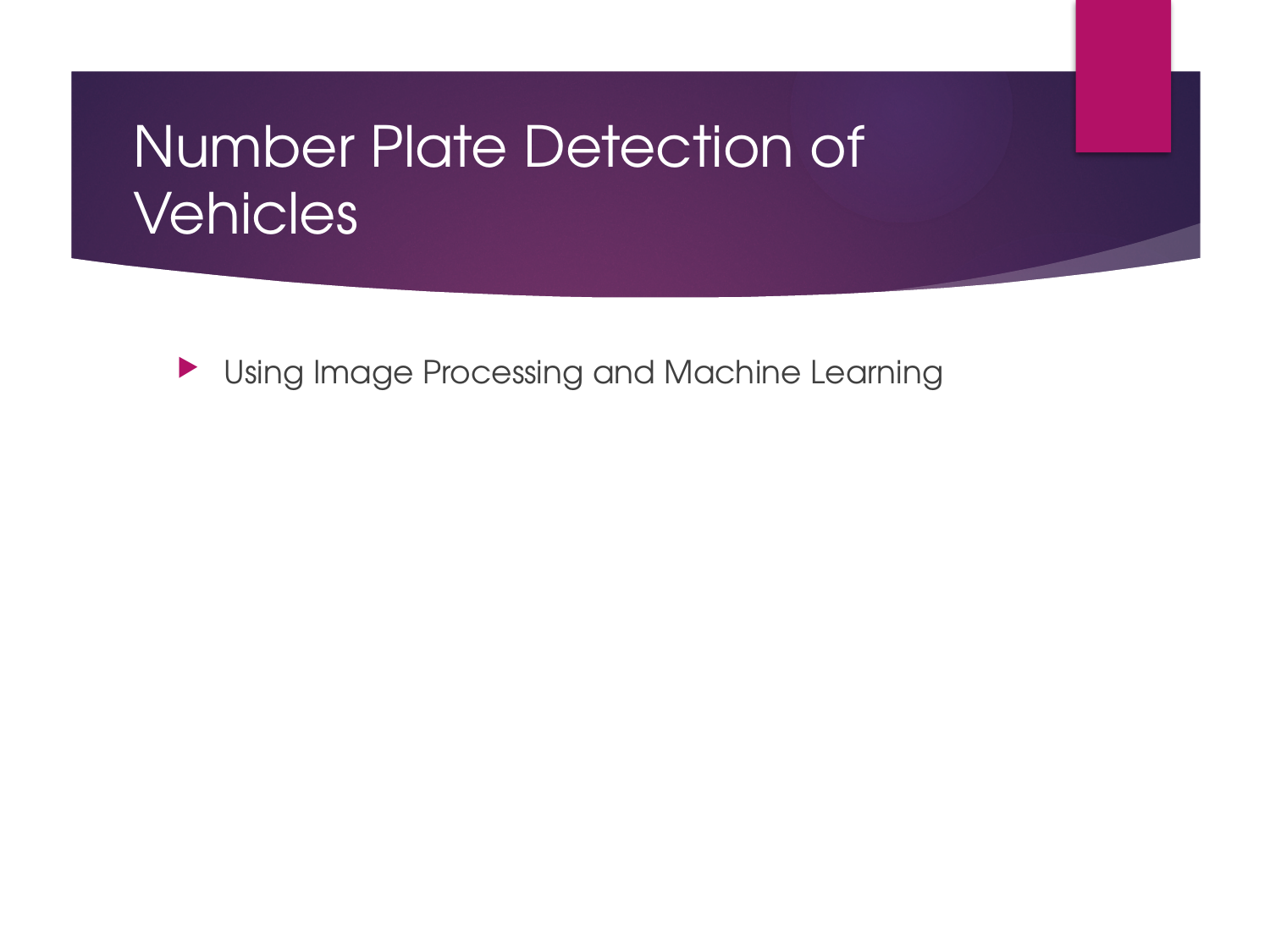

# Number Plate Detection of Vehicles
Using Image Processing and Machine Learning